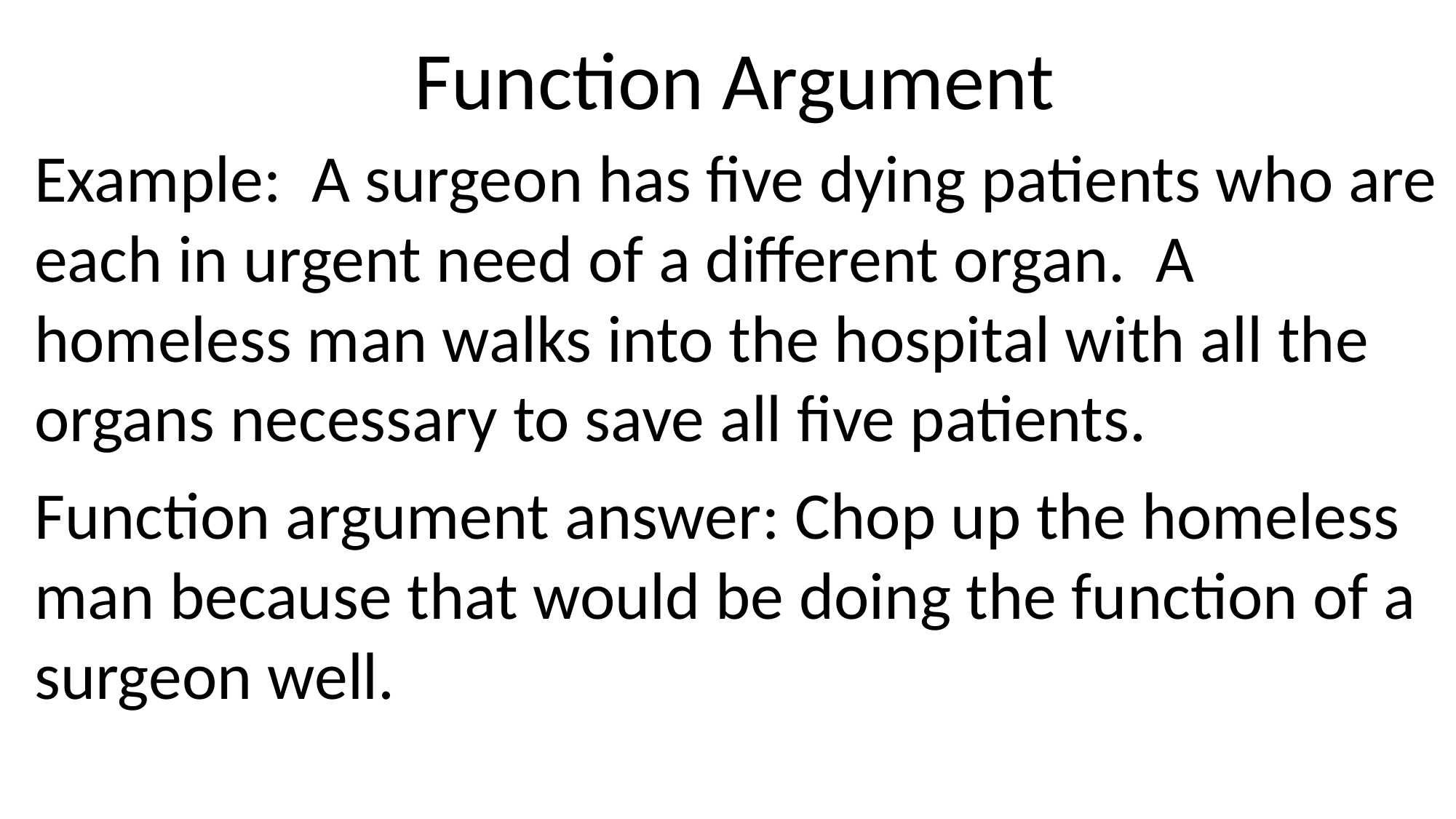

Function Argument
Example:  A surgeon has five dying patients who are each in urgent need of a different organ.  A homeless man walks into the hospital with all the organs necessary to save all five patients.
Function argument answer: Chop up the homeless man because that would be doing the function of a surgeon well.